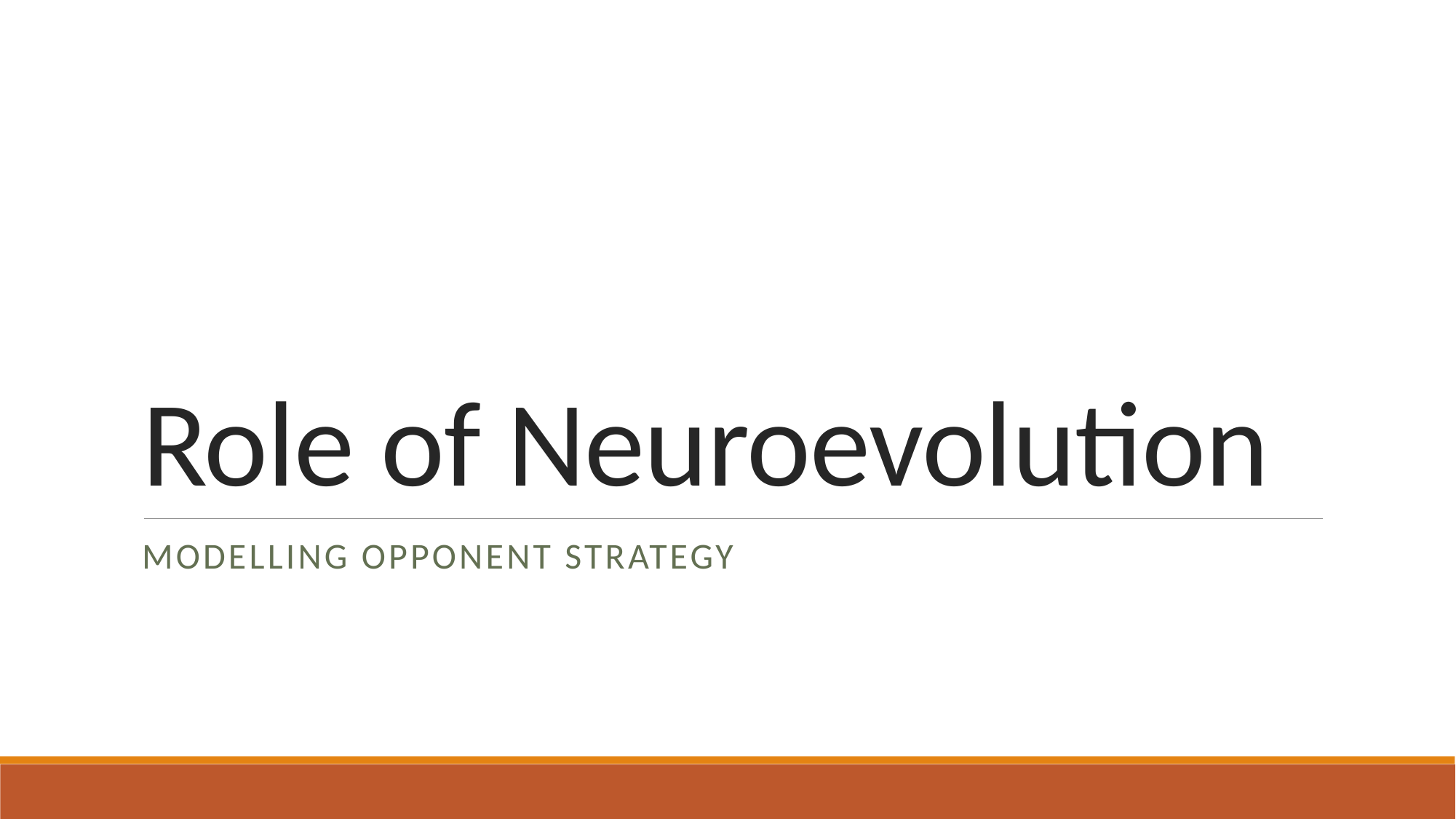

# Role of Neuroevolution
Modelling opponent strategy